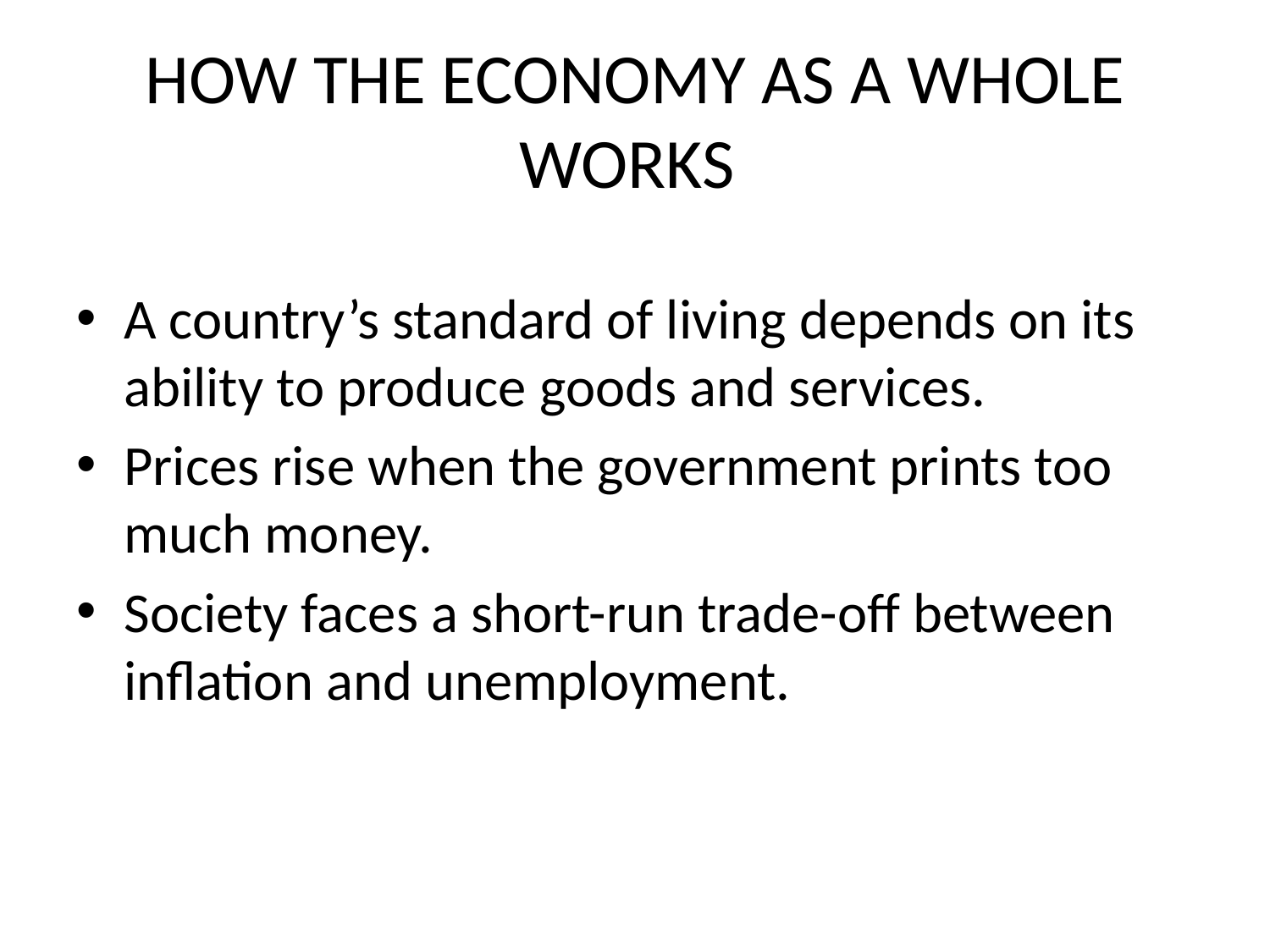

# HOW THE ECONOMY AS A WHOLE WORKS
A country’s standard of living depends on its ability to produce goods and services.
Prices rise when the government prints too much money.
Society faces a short-run trade-off between inflation and unemployment.